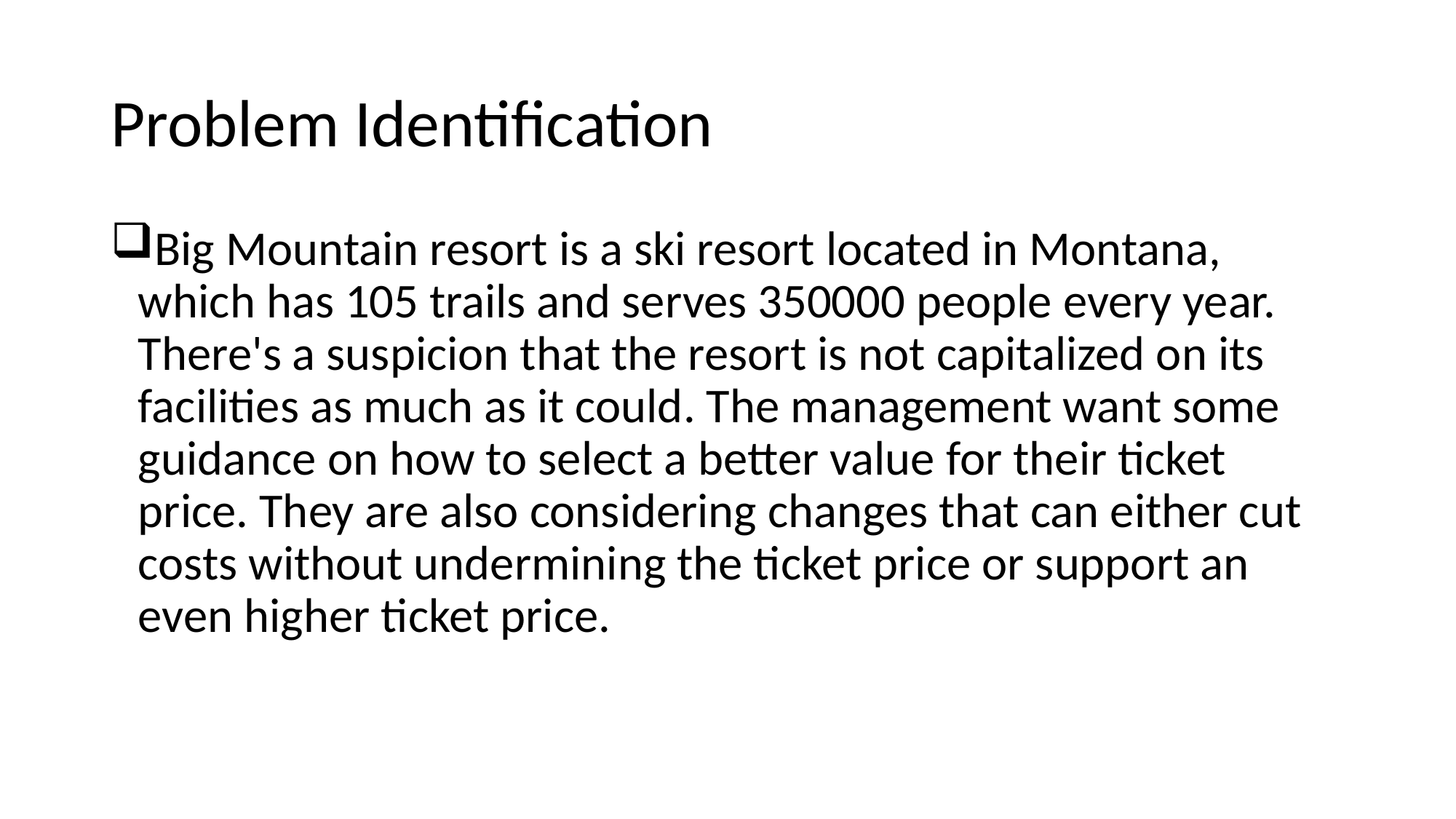

# Problem Identification
Big Mountain resort is a ski resort located in Montana, which has 105 trails and serves 350000 people every year. There's a suspicion that the resort is not capitalized on its facilities as much as it could. The management want some guidance on how to select a better value for their ticket price. They are also considering changes that can either cut costs without undermining the ticket price or support an even higher ticket price.